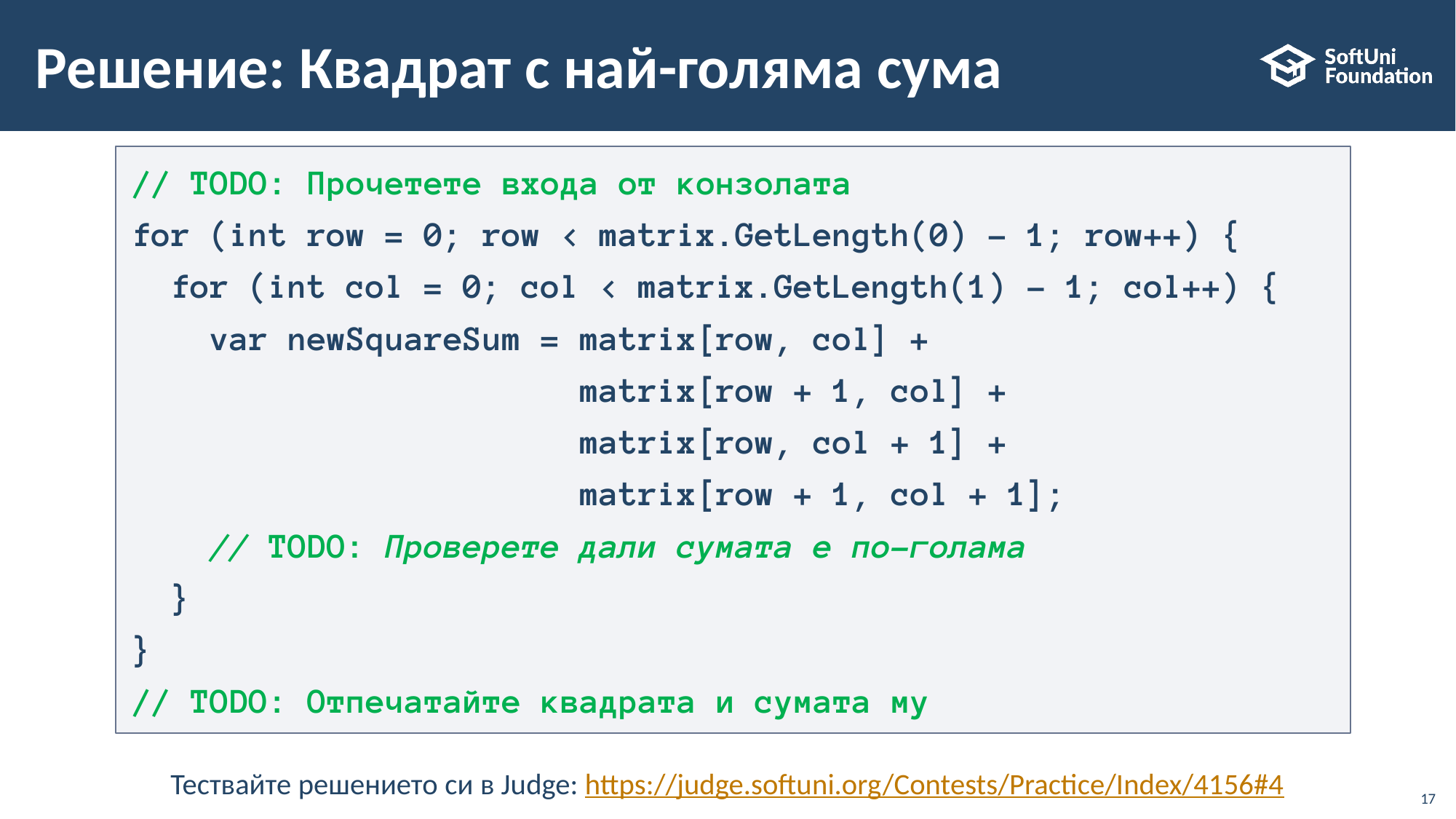

# Решение: Квадрат с най-голяма сума
// TODO: Прочетете входа от конзолата
for (int row = 0; row < matrix.GetLength(0) - 1; row++) {
  for (int col = 0; col < matrix.GetLength(1) - 1; col++) {
    var newSquareSum = matrix[row, col] +
                       matrix[row + 1, col] +
                       matrix[row, col + 1] +
                       matrix[row + 1, col + 1];
    // TODO: Проверете дали сумата е по-голама
  }
}
// TODO: Отпечатайте квадрата и сумата му
Тествайте решението си в Judge: https://judge.softuni.org/Contests/Practice/Index/4156#4
17